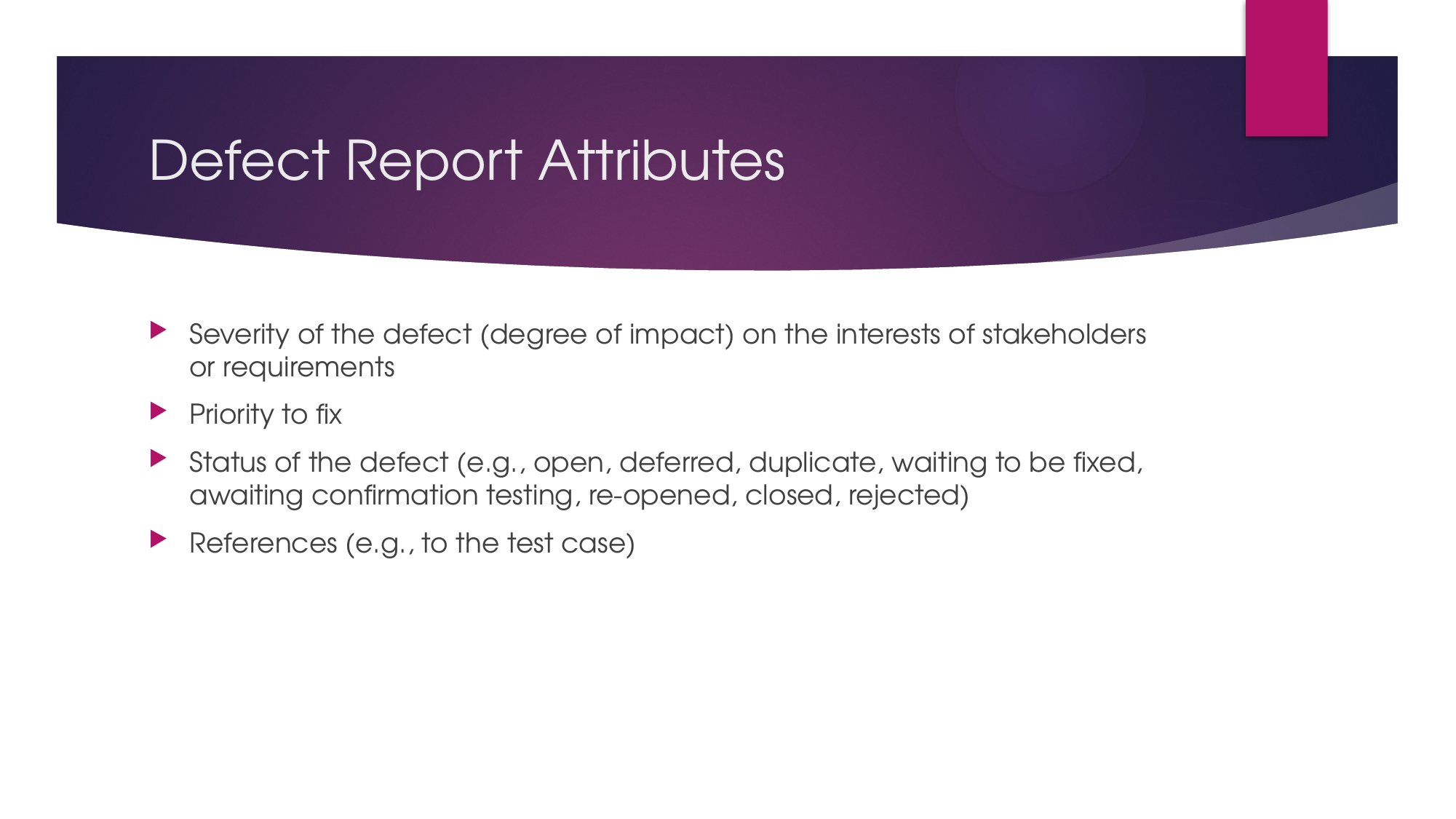

# Defect Report Attributes
Severity of the defect (degree of impact) on the interests of stakeholders or requirements
Priority to fix
Status of the defect (e.g., open, deferred, duplicate, waiting to be fixed, awaiting confirmation testing, re-opened, closed, rejected)
References (e.g., to the test case)